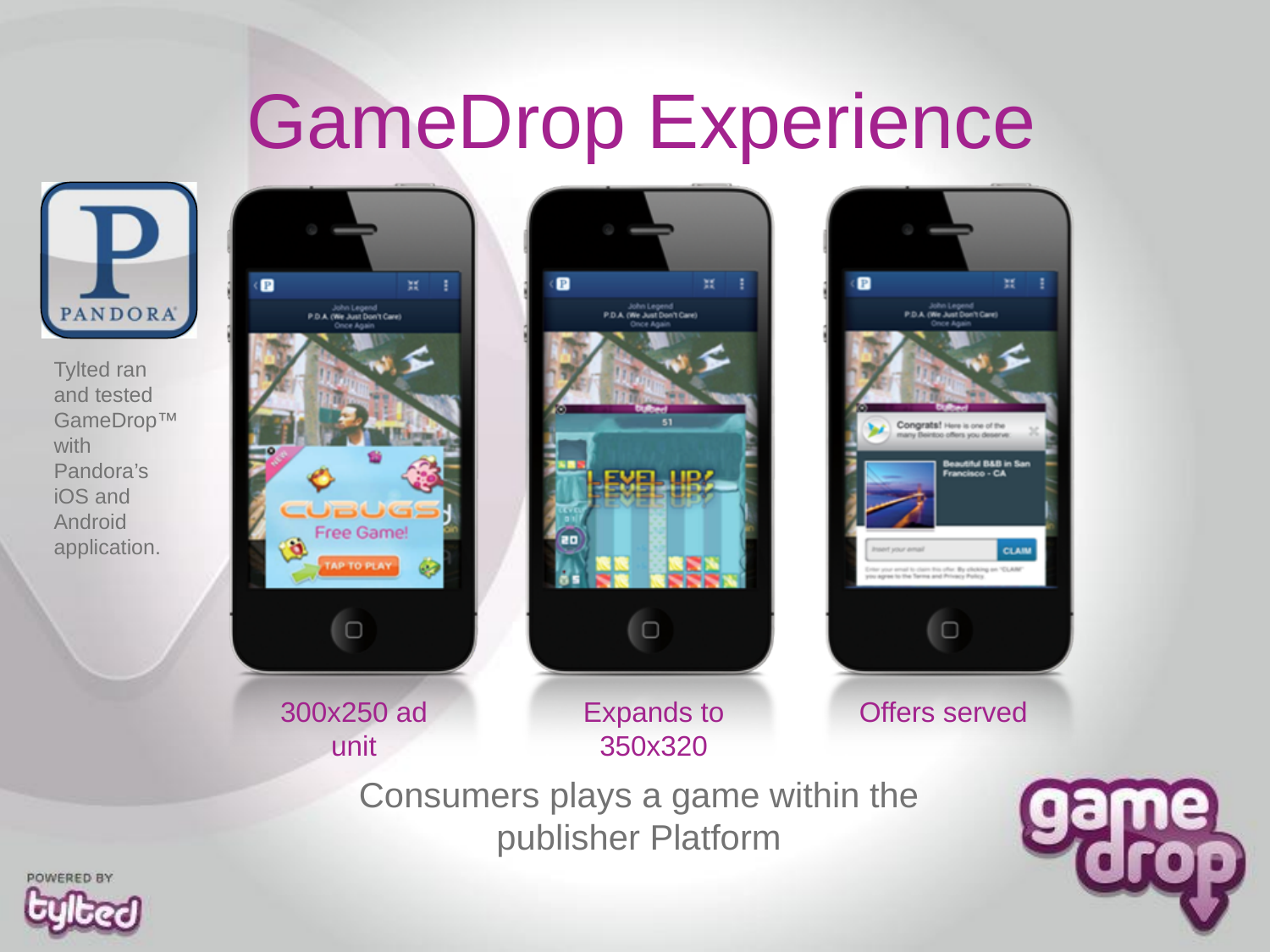

# GameDrop Experience

Tylted ran and tested GameDrop™ with Pandora’s iOS and Android application.
300x250 ad unit
Expands to 350x320
Offers served
Consumers plays a game within the publisher Platform